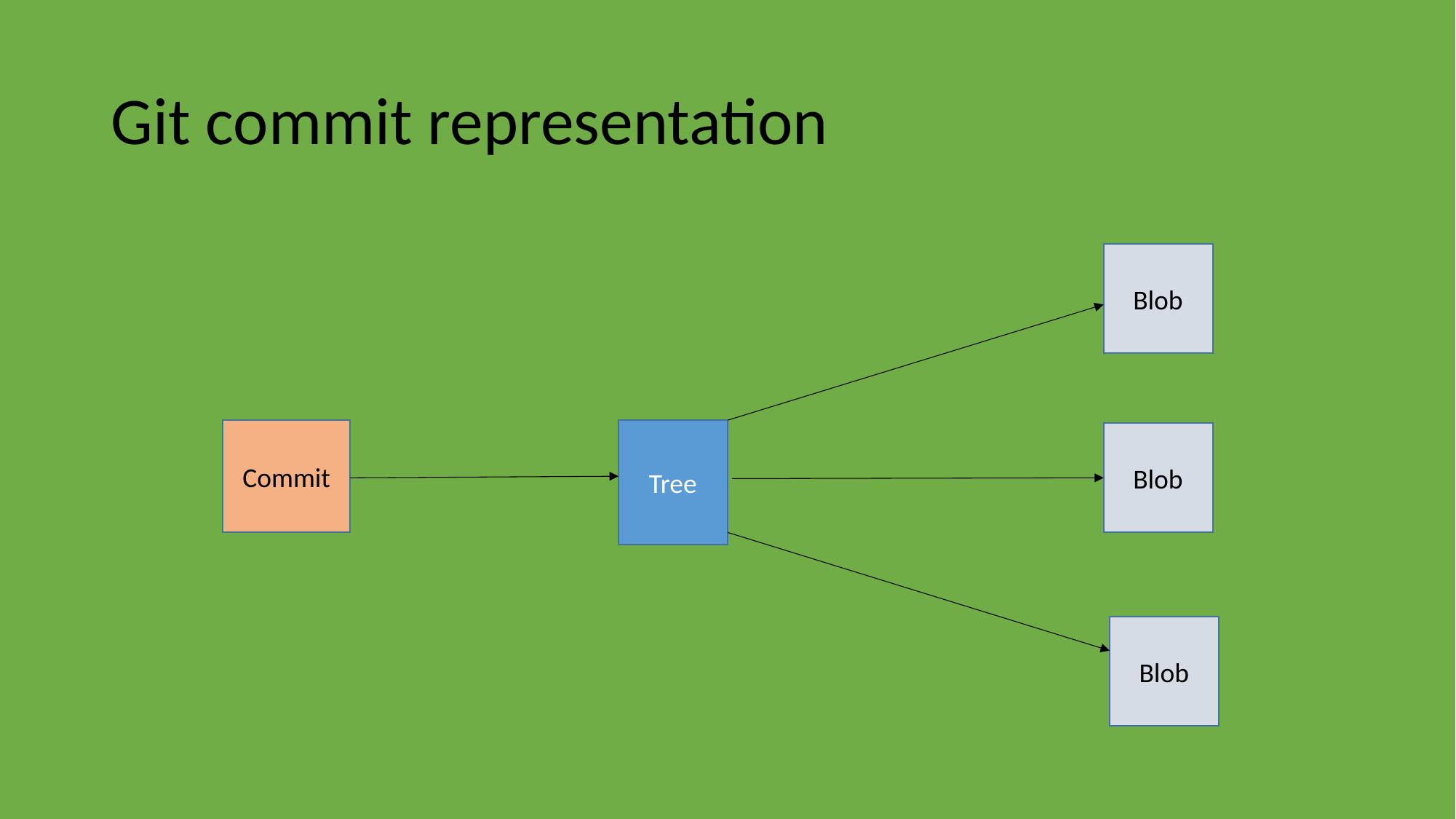

# Git commit representation
Blob
Commit
Tree
Blob
Blob